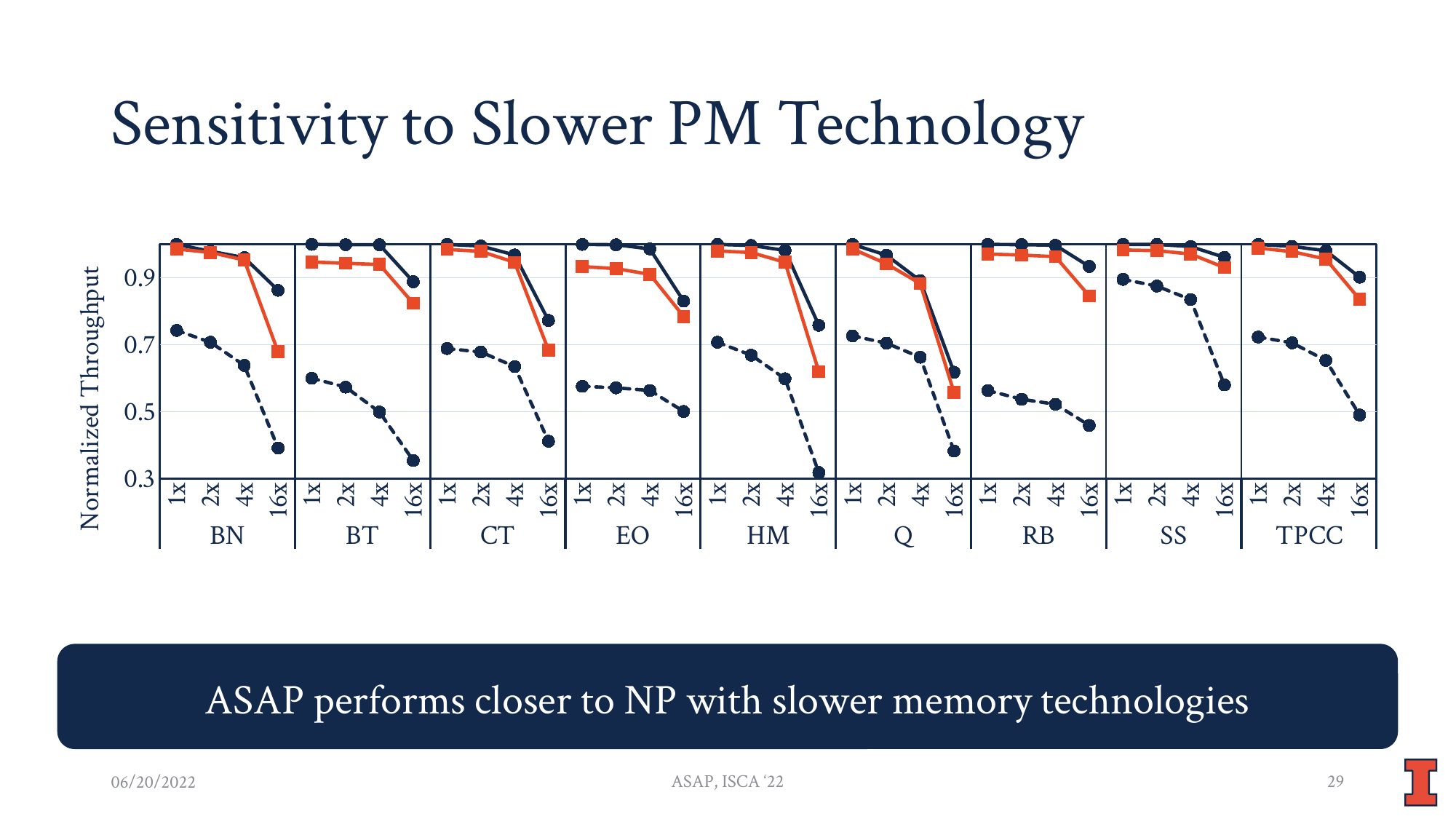

# Sensitivity to Slower PM Technology

### Chart

| Category | NP | HulaPM | HWP | NP | HulaPM | HWP |
|---|---|---|---|---|---|---|
| 1x | 1.0 | 0.986222 | 0.742874 | None | None | None |
| 2x | 0.979474 | 0.975894 | 0.707441 | None | None | None |
| 4x | 0.960428 | 0.953291 | 0.638402 | None | None | None |
| 16x | 0.862934 | 0.678807 | 0.391363 | None | None | None |
| 1x | None | None | None | 1.0 | 0.9473721743 | 0.5999096862 |
| 2x | None | None | None | 0.9990599737 | 0.9435369318 | 0.5734326103 |
| 4x | None | None | None | 0.9990599737 | 0.9398655819 | 0.4989671362 |
| 16x | None | None | None | 0.8884801873 | 0.823875969 | 0.3537242894 |
| 1x | 1.0 | 0.9850887127 | 0.6886132735 | None | None | None |
| 2x | 0.9952326468 | 0.9791744841 | 0.6784089432 | None | None | None |
| 4x | 0.9682745826 | 0.9463281958 | 0.6347603989 | None | None | None |
| 16x | 0.7726128793 | 0.6841001442 | 0.4115930599 | None | None | None |
| 1x | None | None | None | 1.0 | 0.9335764724 | 0.5758387977 |
| 2x | None | None | None | 0.9989206244 | 0.9275306453 | 0.5712725546 |
| 4x | None | None | None | 0.9864709741 | 0.9105426474 | 0.5634073242 |
| 16x | None | None | None | 0.8304686961 | 0.7844428506 | 0.5004992096 |
| 1x | 1.0 | 0.980456026 | 0.707403055 | None | None | None |
| 2x | 0.996688742 | 0.975688817 | 0.668888889 | None | None | None |
| 4x | 0.982055465 | 0.946540881 | 0.598409543 | None | None | None |
| 16x | 0.758186398 | 0.619979403 | 0.317845829 | None | None | None |
| 1x | None | None | None | 1.0 | 0.986411 | 0.726523 |
| 2x | None | None | None | 0.967843 | 0.941985 | 0.70474 |
| 4x | None | None | None | 0.891618 | 0.883005 | 0.662728 |
| 16x | None | None | None | 0.617927 | 0.557236 | 0.382339 |
| 1x | 1.0 | 0.971206042 | 0.5630815545 | None | None | None |
| 2x | 0.999271491 | 0.9680075276 | 0.5370660402 | None | None | None |
| 4x | 0.9973339796 | 0.9632490637 | 0.521810804 | None | None | None |
| 16x | 0.9339536995 | 0.8458376156 | 0.4588537021 | None | None | None |
| 1x | None | None | None | 1.0 | 0.983299 | 0.895437 |
| 2x | None | None | None | 1.0 | 0.98125 | 0.875465 |
| 4x | None | None | None | 0.993671 | 0.971134 | 0.835106 |
| 16x | None | None | None | 0.961224 | 0.93083 | 0.580049 |
| 1x | 1.0 | 0.989192533 | 0.7231 | None | None | None |
| 2x | 0.99421123 | 0.978313633 | 0.7058 | None | None | None |
| 4x | 0.980875002 | 0.956144411 | 0.6532 | None | None | None |
| 16x | 0.90192654 | 0.835742087 | 0.4899 | None | None | None |
ASAP performs closer to NP with slower memory technologies
06/20/2022
ASAP, ISCA ‘22
29